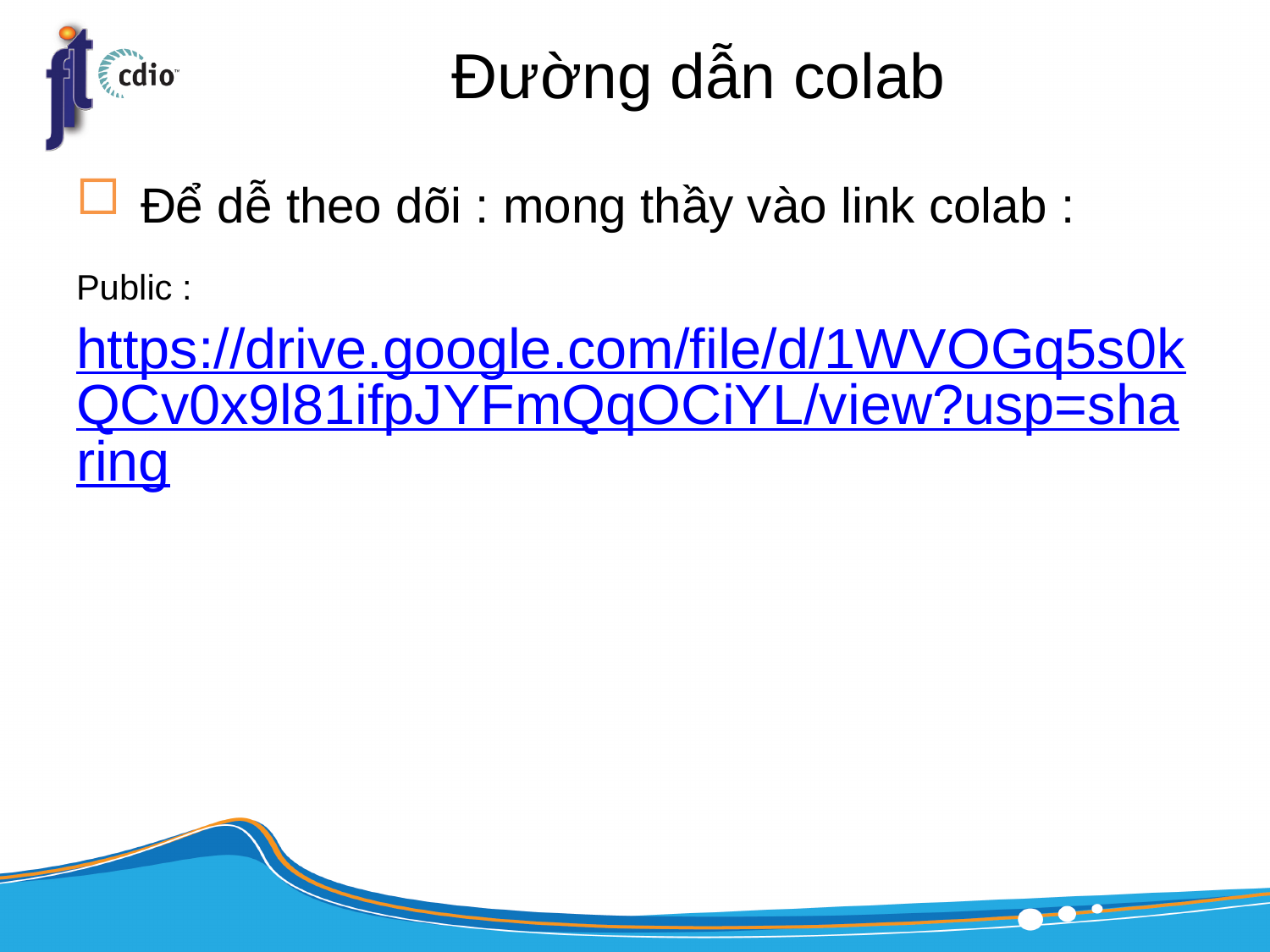

# Đường dẫn colab
Để dễ theo dõi : mong thầy vào link colab :
Public : https://drive.google.com/file/d/1WVOGq5s0kQCv0x9l81ifpJYFmQqOCiYL/view?usp=sharing